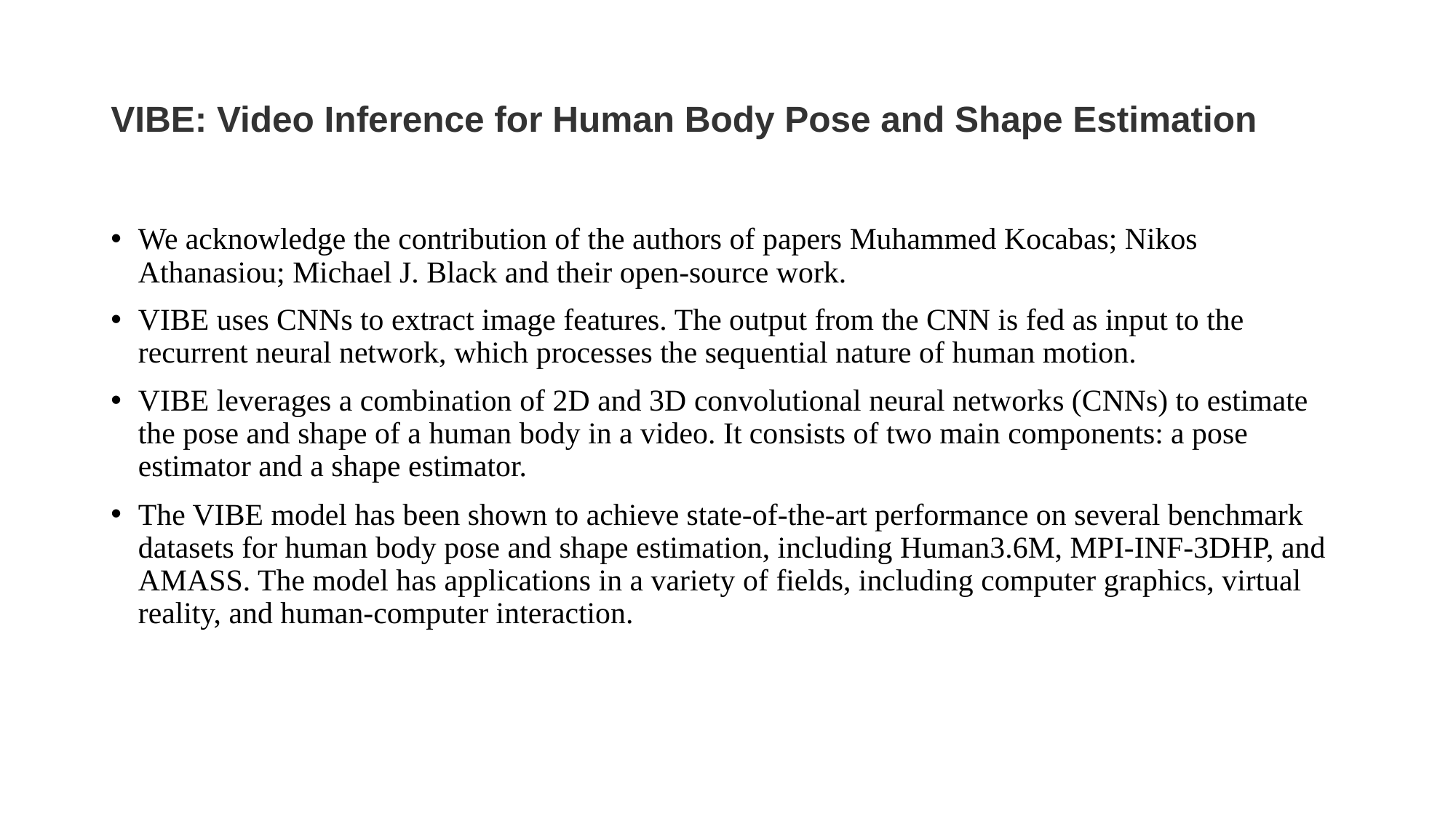

# VIBE: Video Inference for Human Body Pose and Shape Estimation
We acknowledge the contribution of the authors of papers Muhammed Kocabas; Nikos Athanasiou; Michael J. Black and their open-source work.
VIBE uses CNNs to extract image features. The output from the CNN is fed as input to the recurrent neural network, which processes the sequential nature of human motion.
VIBE leverages a combination of 2D and 3D convolutional neural networks (CNNs) to estimate the pose and shape of a human body in a video. It consists of two main components: a pose estimator and a shape estimator.
The VIBE model has been shown to achieve state-of-the-art performance on several benchmark datasets for human body pose and shape estimation, including Human3.6M, MPI-INF-3DHP, and AMASS. The model has applications in a variety of fields, including computer graphics, virtual reality, and human-computer interaction.